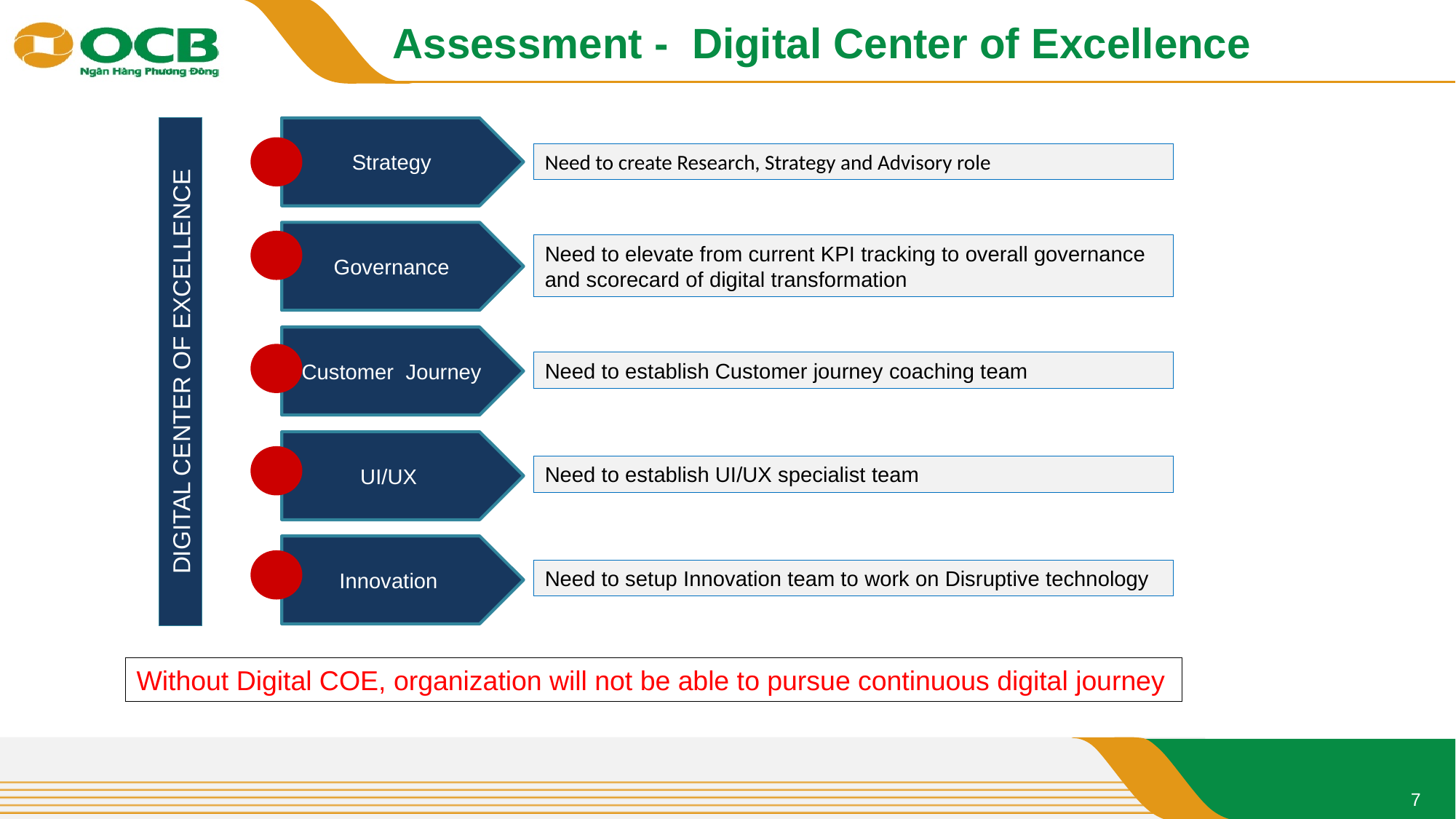

Assessment -  Digital Center of Excellence
DIGITAL CENTER OF EXCELLENCE
Strategy
Governance
Customer  Journey
UI/UX
Need to create Research, Strategy and Advisory role
Need to elevate from current KPI tracking to overall governance and scorecard of digital transformation
Need to establish Customer journey coaching team
Need to establish UI/UX specialist team

Innovation
Need to setup Innovation team to work on Disruptive technology

Without Digital COE, organization will not be able to pursue continuous digital journey
7